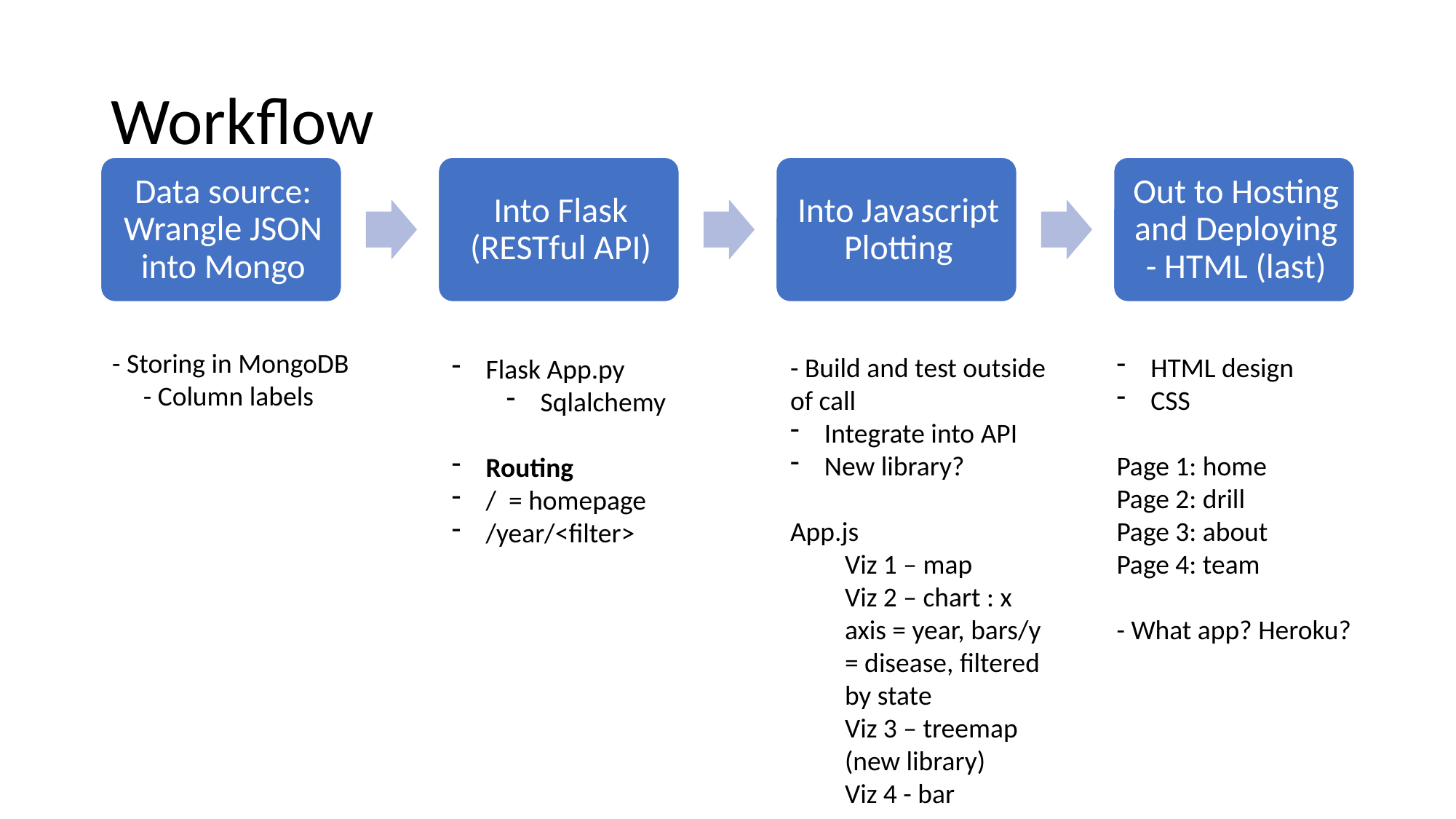

# Workflow
Data source: Wrangle JSON into Mongo

Into Flask (RESTful API)

Into Javascript Plotting

Out to Hosting and Deploying - HTML (last)
- Storing in MongoDB
     - Column labels
- Build and test outside of call
Integrate into API
New library?

App.js
Viz 1 – map
Viz 2 – chart : x axis = year, bars/y = disease, filtered by state
Viz 3 – treemap (new library)
Viz 4 - bar
HTML design
CSS

Page 1: home
Page 2: drill
Page 3: about
Page 4: team

- What app? Heroku?
Flask App.py
Sqlalchemy

Routing
/  = homepage
/year/<filter>